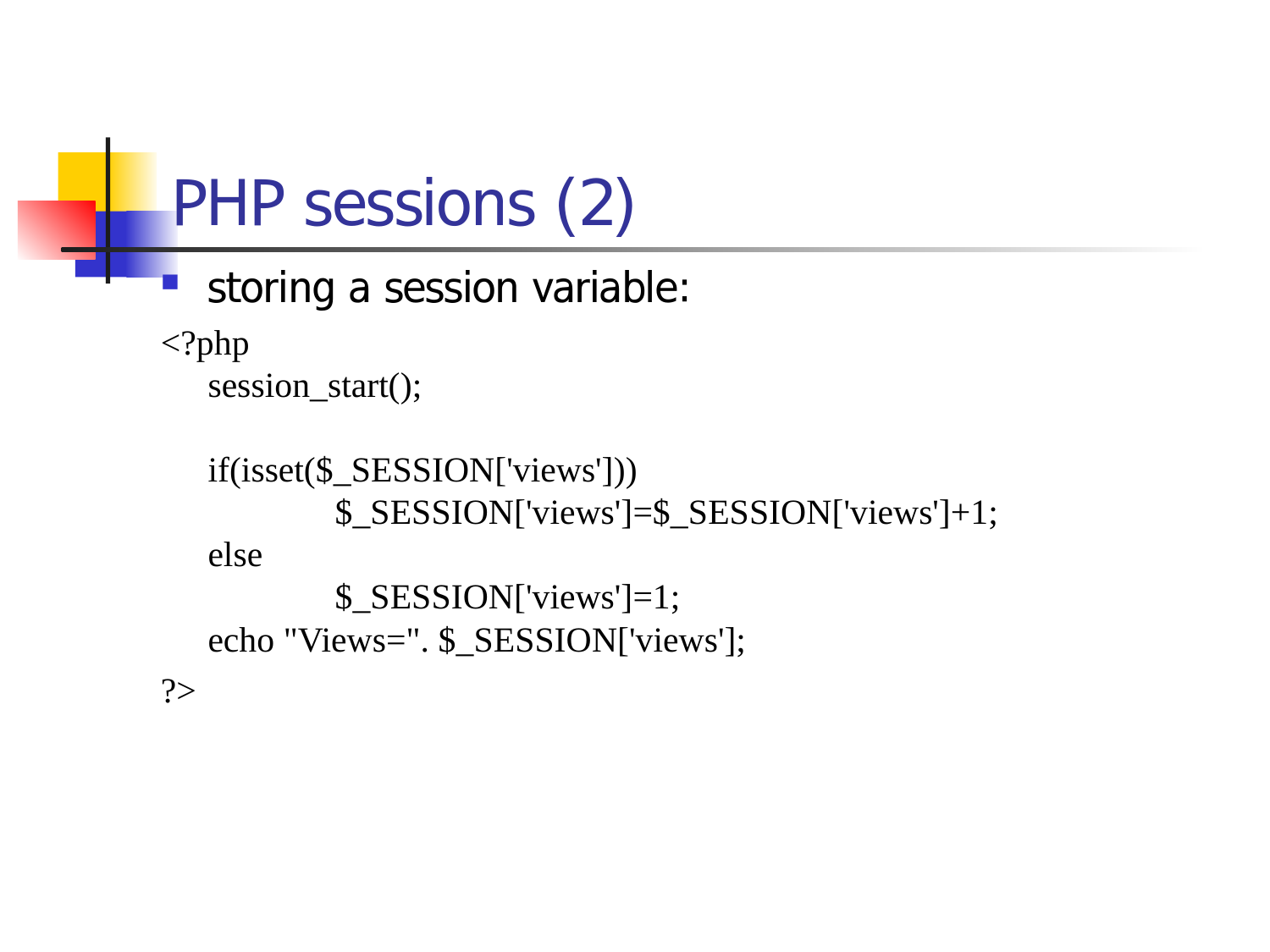

PHP sessions (2)
storing a session variable:
<?php
session_start();
if(isset($_SESSION['views']))
	$_SESSION['views']=$_SESSION['views']+1;
else
	$_SESSION['views']=1;
echo "Views=". $_SESSION['views'];
?>